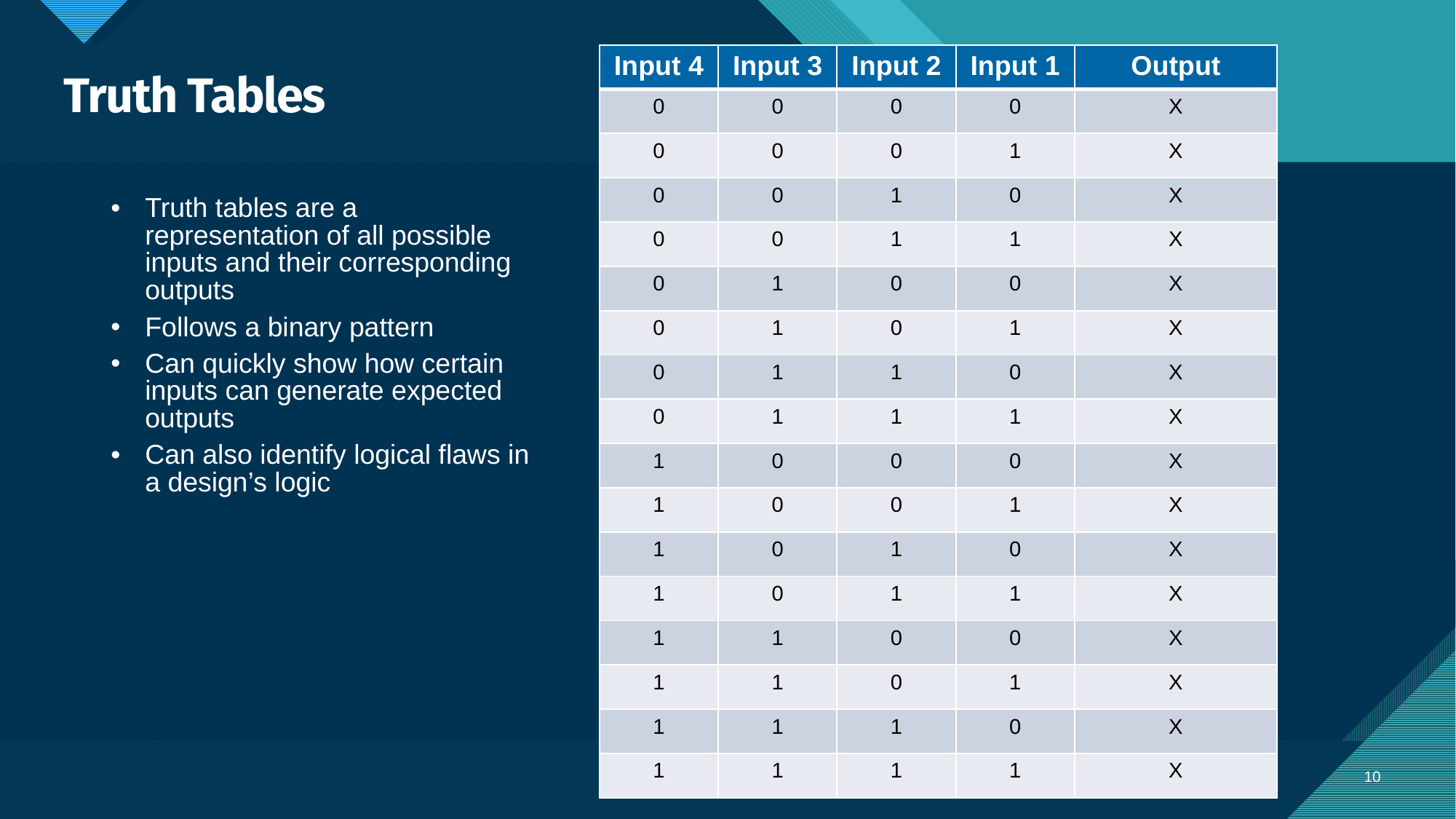

| Input 4 | Input 3 | Input 2 | Input 1 | Output |
| --- | --- | --- | --- | --- |
| 0 | 0 | 0 | 0 | X |
| 0 | 0 | 0 | 1 | X |
| 0 | 0 | 1 | 0 | X |
| 0 | 0 | 1 | 1 | X |
| 0 | 1 | 0 | 0 | X |
| 0 | 1 | 0 | 1 | X |
| 0 | 1 | 1 | 0 | X |
| 0 | 1 | 1 | 1 | X |
| 1 | 0 | 0 | 0 | X |
| 1 | 0 | 0 | 1 | X |
| 1 | 0 | 1 | 0 | X |
| 1 | 0 | 1 | 1 | X |
| 1 | 1 | 0 | 0 | X |
| 1 | 1 | 0 | 1 | X |
| 1 | 1 | 1 | 0 | X |
| 1 | 1 | 1 | 1 | X |
# Truth Tables
Truth tables are a representation of all possible inputs and their corresponding outputs
Follows a binary pattern
Can quickly show how certain inputs can generate expected outputs
Can also identify logical flaws in a design’s logic
10